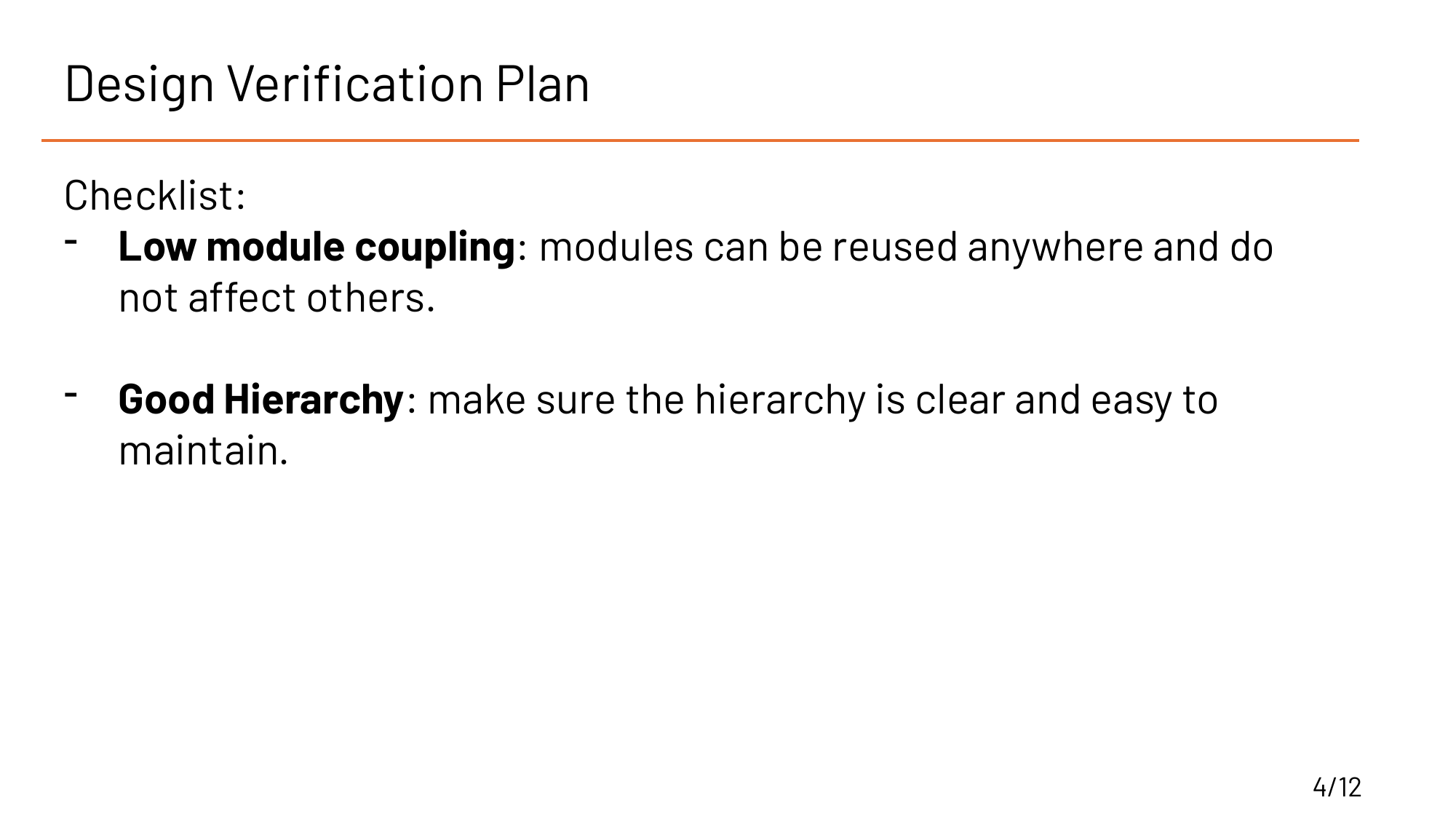

# Design Verification Plan
Checklist:
Low module coupling: modules can be reused anywhere and do not affect others.

Good Hierarchy: make sure the hierarchy is clear and easy to maintain.
4/12